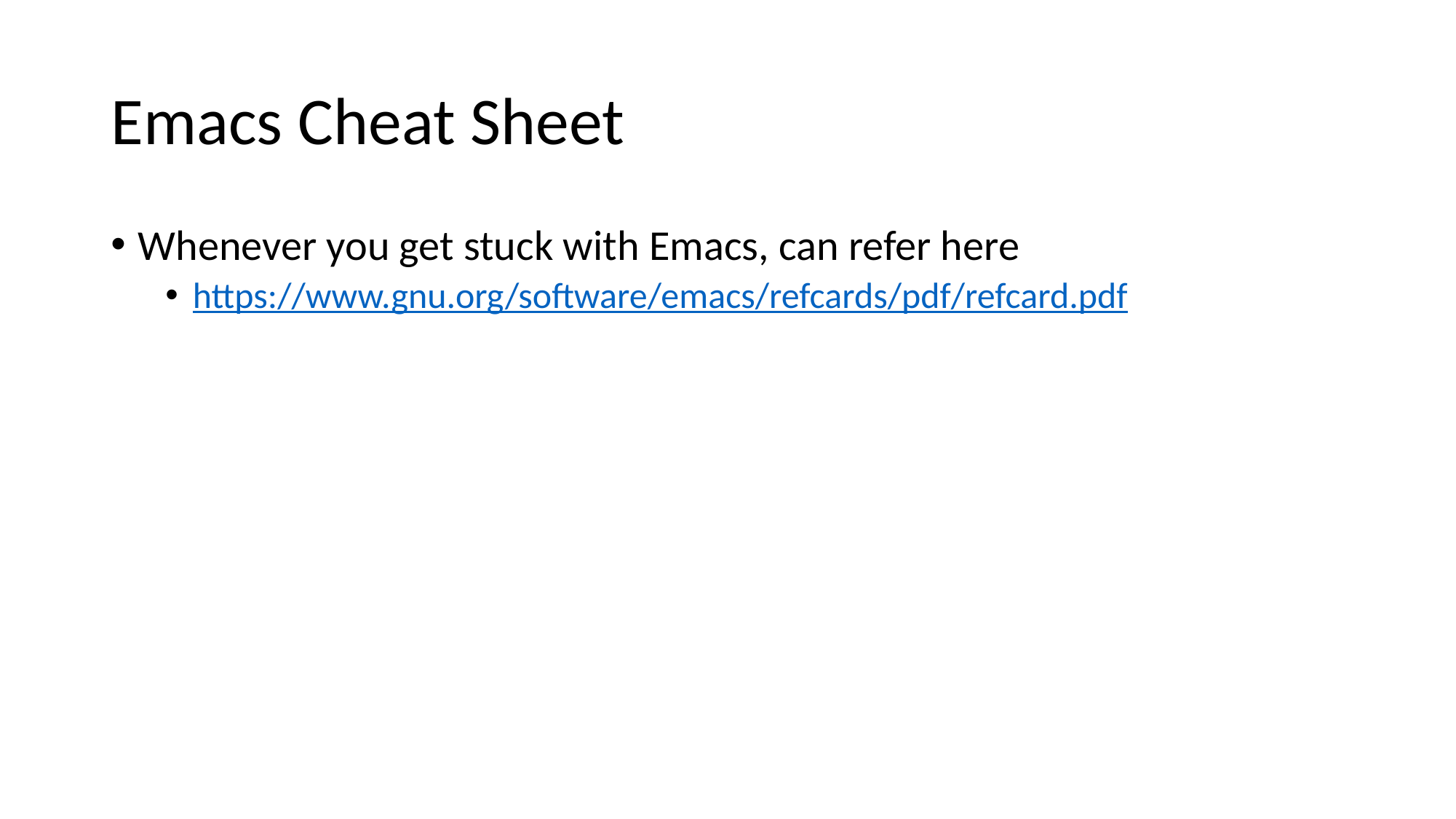

# Emacs Cheat Sheet
Whenever you get stuck with Emacs, can refer here
https://www.gnu.org/software/emacs/refcards/pdf/refcard.pdf